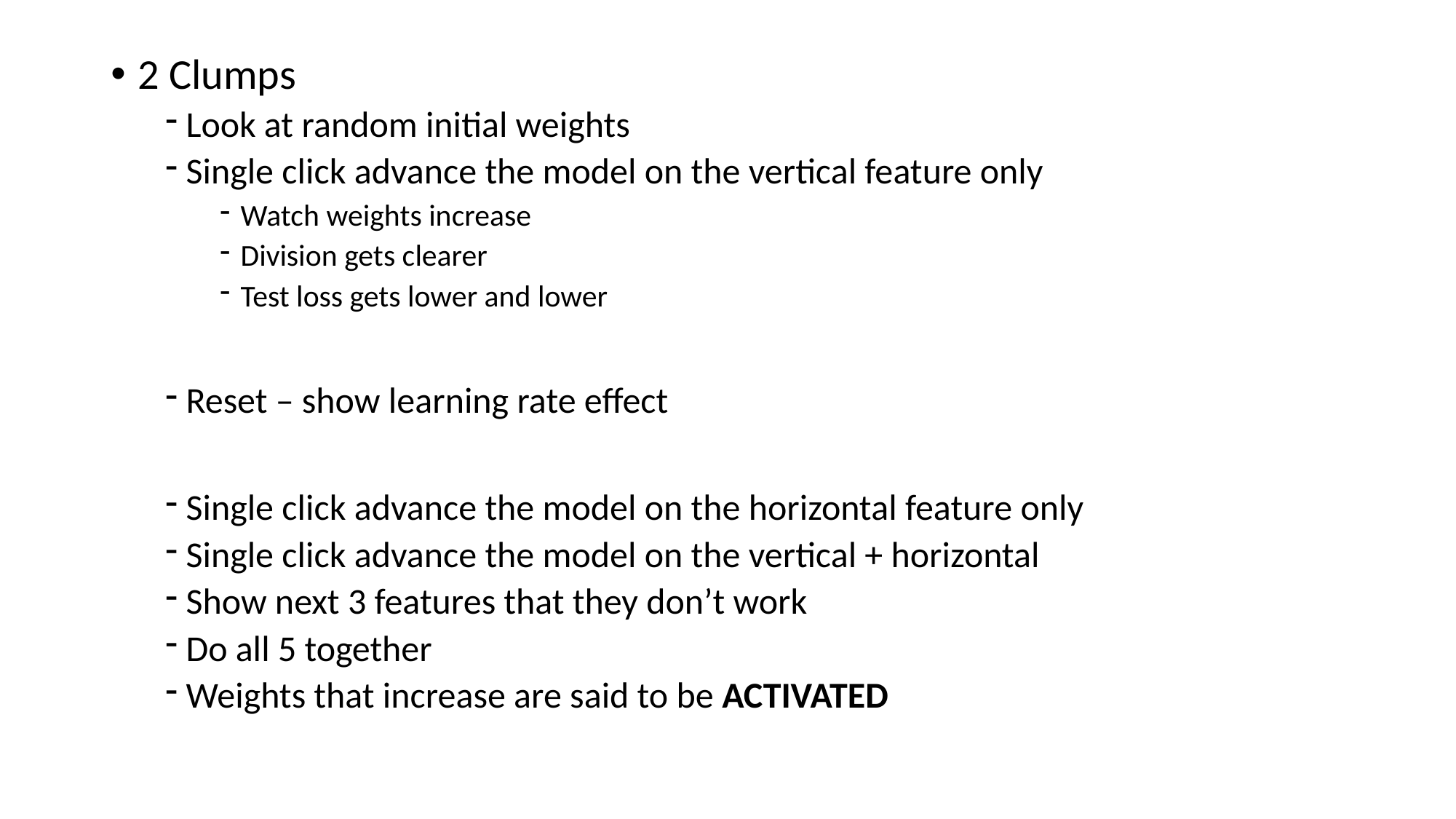

2 Clumps
Look at random initial weights
Single click advance the model on the vertical feature only
Watch weights increase
Division gets clearer
Test loss gets lower and lower

Reset – show learning rate effect

Single click advance the model on the horizontal feature only
Single click advance the model on the vertical + horizontal
Show next 3 features that they don’t work
Do all 5 together
Weights that increase are said to be ACTIVATED